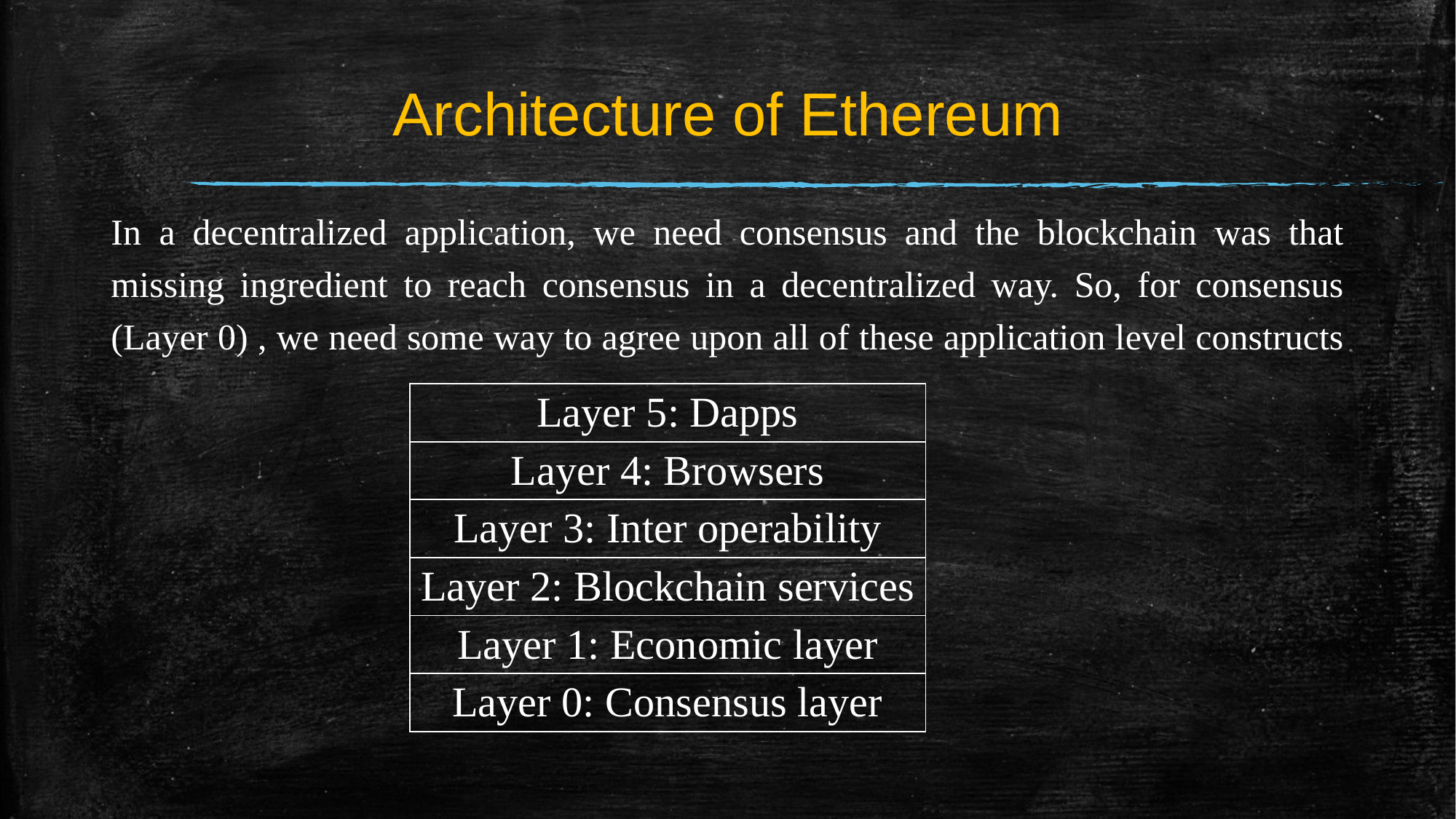

# Architecture of Ethereum
In a decentralized application, we need consensus and the blockchain was that missing ingredient to reach consensus in a decentralized way. So, for consensus (Layer 0) , we need some way to agree upon all of these application level constructs

| Layer 5: Dapps |
| --- |
| Layer 4: Browsers |
| Layer 3: Inter operability |
| Layer 2: Blockchain services |
| Layer 1: Economic layer |
| Layer 0: Consensus layer |